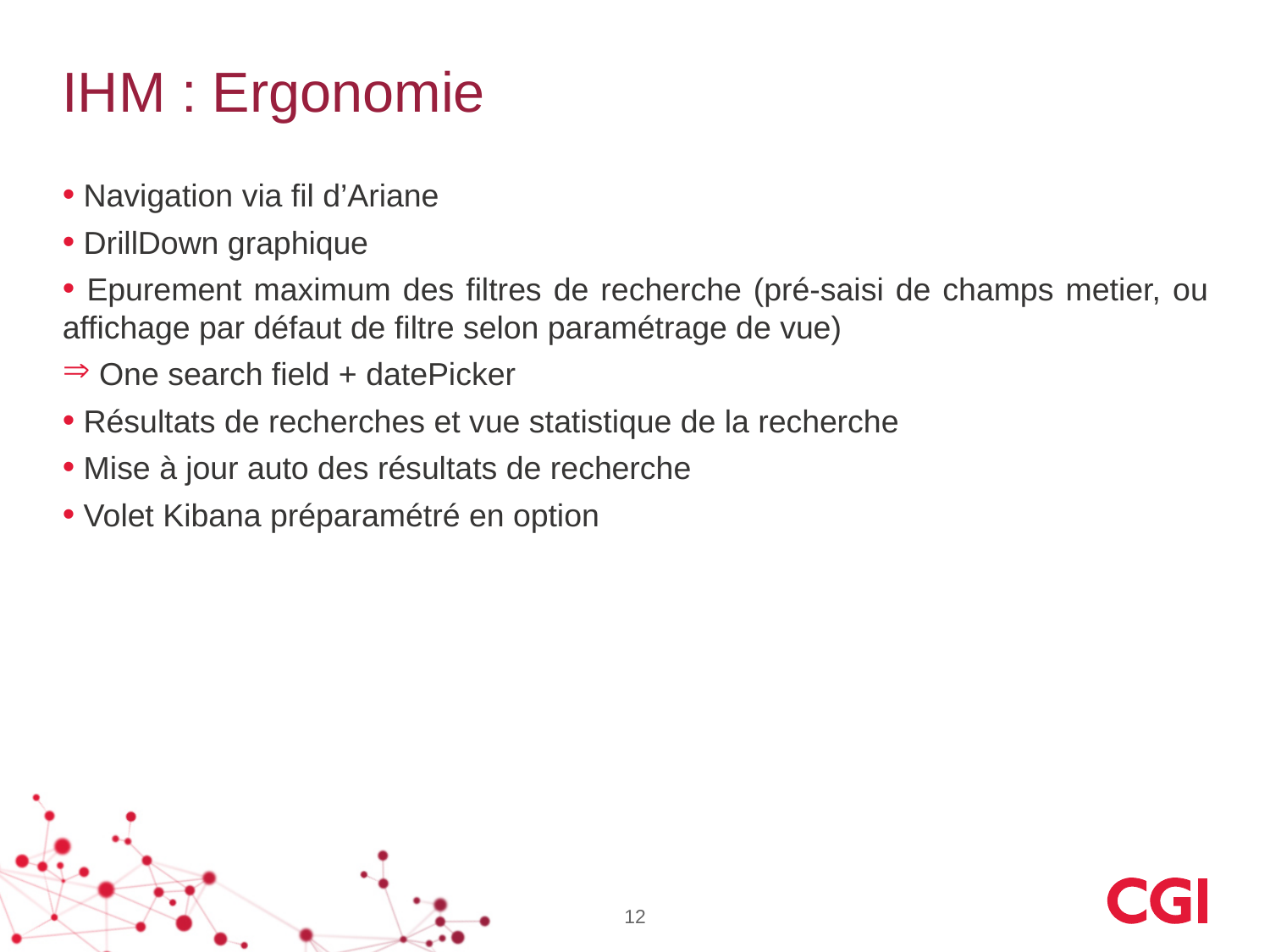

# IHM : Ergonomie
 Navigation via fil d’Ariane
 DrillDown graphique
 Epurement maximum des filtres de recherche (pré-saisi de champs metier, ou affichage par défaut de filtre selon paramétrage de vue)
 One search field + datePicker
 Résultats de recherches et vue statistique de la recherche
 Mise à jour auto des résultats de recherche
 Volet Kibana préparamétré en option
12